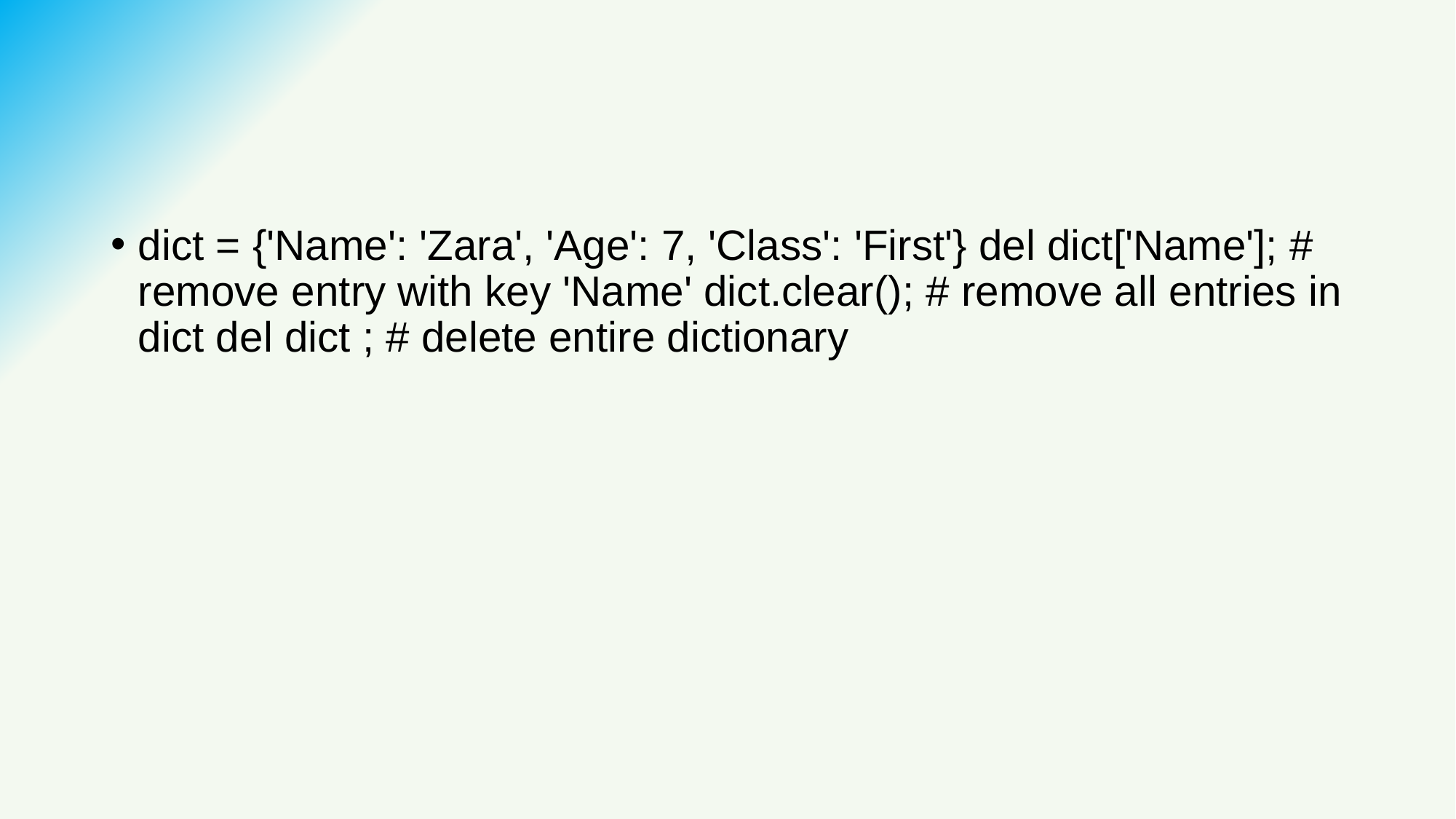

#
dict = {'Name': 'Zara', 'Age': 7, 'Class': 'First'} del dict['Name']; # remove entry with key 'Name' dict.clear(); # remove all entries in dict del dict ; # delete entire dictionary